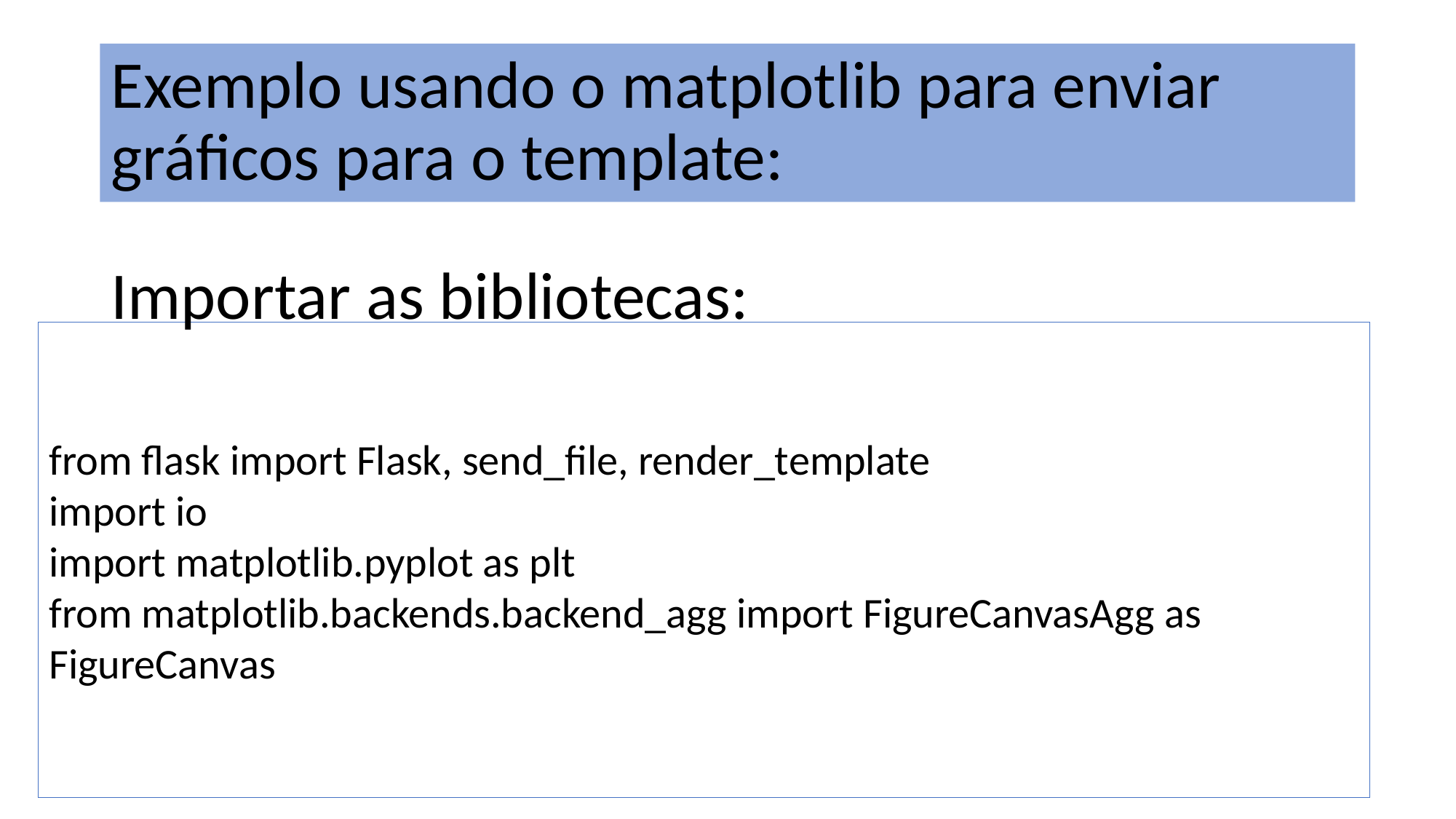

# Exemplo usando o matplotlib para enviar gráficos para o template:
Importar as bibliotecas:
from flask import Flask, send_file, render_template
import io
import matplotlib.pyplot as plt
from matplotlib.backends.backend_agg import FigureCanvasAgg as FigureCanvas